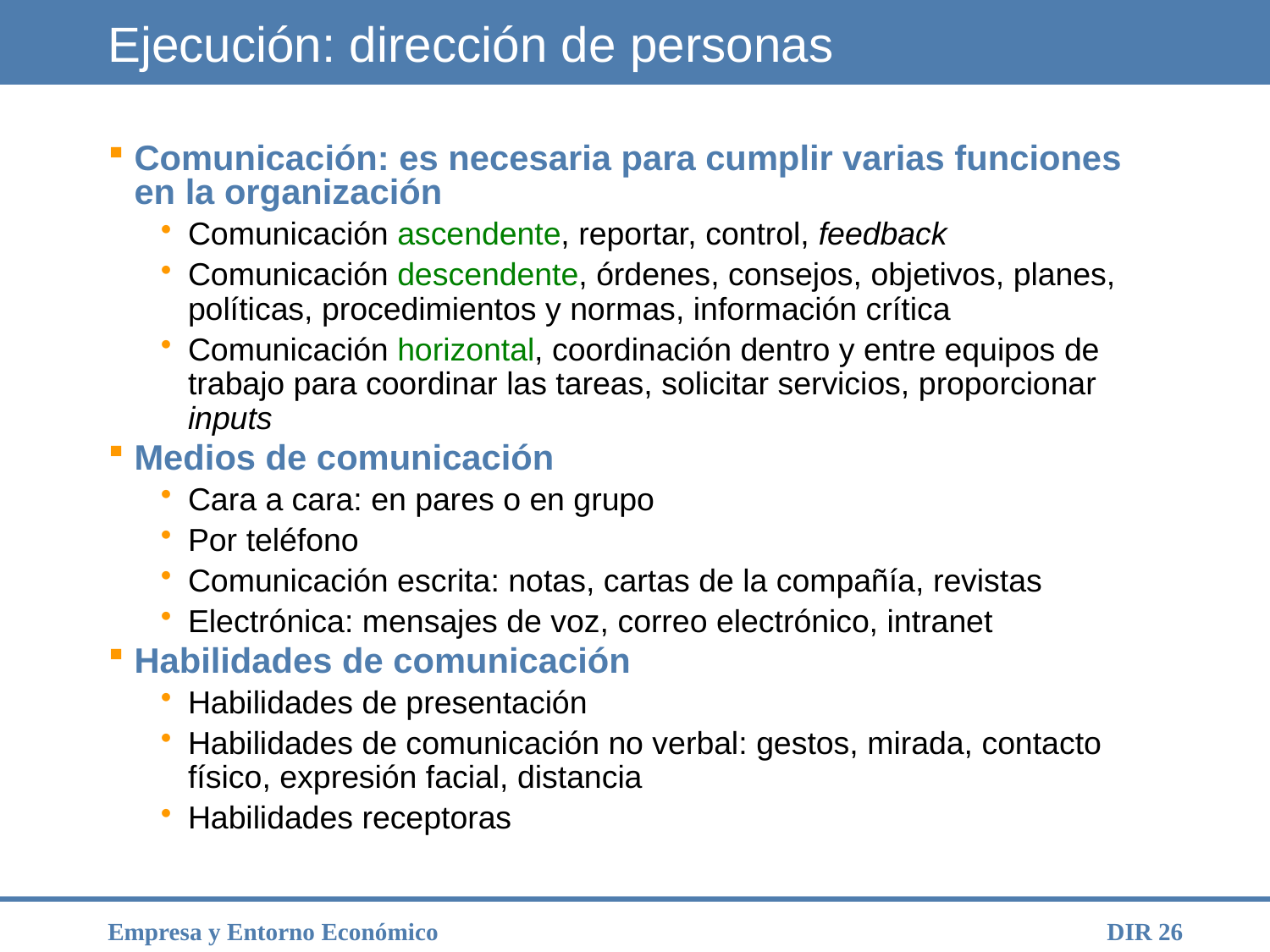

# Ejecución: dirección de personas
Comunicación: es necesaria para cumplir varias funciones en la organización
Comunicación ascendente, reportar, control, feedback
Comunicación descendente, órdenes, consejos, objetivos, planes, políticas, procedimientos y normas, información crítica
Comunicación horizontal, coordinación dentro y entre equipos de trabajo para coordinar las tareas, solicitar servicios, proporcionar inputs
Medios de comunicación
Cara a cara: en pares o en grupo
Por teléfono
Comunicación escrita: notas, cartas de la compañía, revistas
Electrónica: mensajes de voz, correo electrónico, intranet
Habilidades de comunicación
Habilidades de presentación
Habilidades de comunicación no verbal: gestos, mirada, contacto físico, expresión facial, distancia
Habilidades receptoras